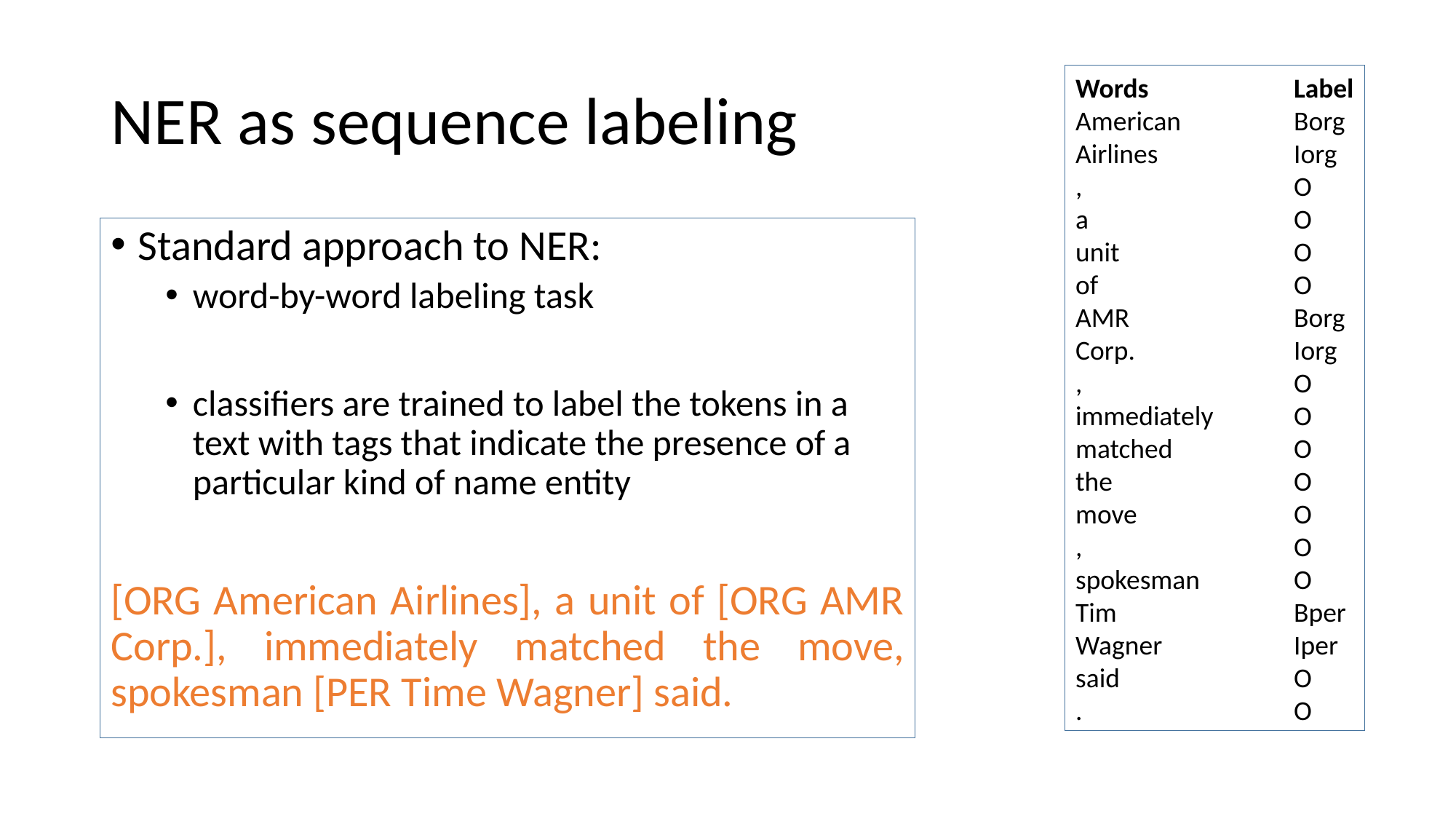

# NER as sequence labeling
Words		Label
American		Borg
Airlines		Iorg
,		O
a		O
unit		O
of		O
AMR		Borg
Corp.		Iorg
,		O
immediately	O
matched		O
the		O
move		O
,		O
spokesman	O
Tim		Bper
Wagner		Iper
said		O
.		O
Standard approach to NER:
word-by-word labeling task

classifiers are trained to label the tokens in a text with tags that indicate the presence of a particular kind of name entity

[ORG American Airlines], a unit of [ORG AMR Corp.], immediately matched the move, spokesman [PER Time Wagner] said.